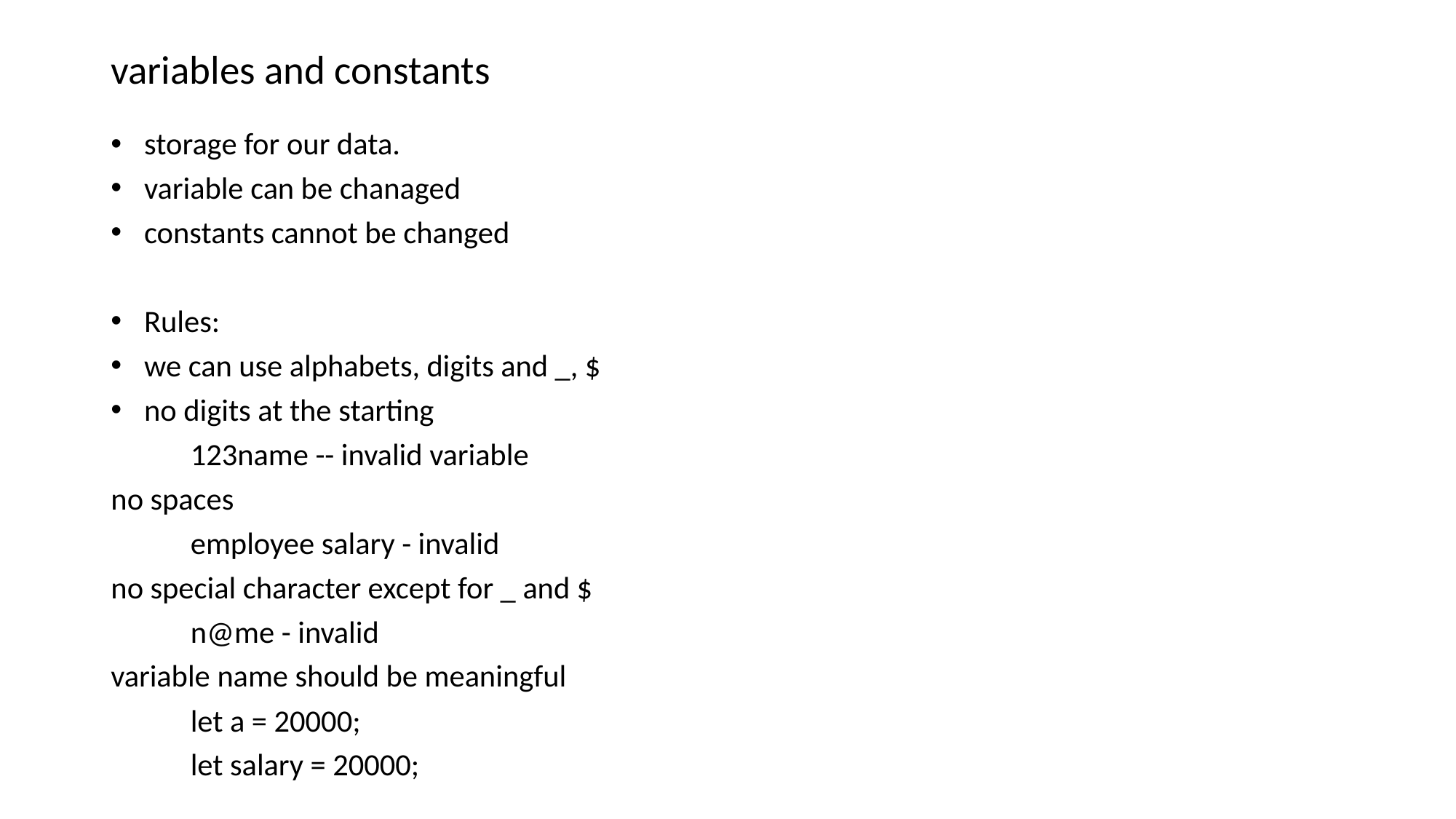

# variables and constants
storage for our data.
variable can be chanaged
constants cannot be changed

Rules:
we can use alphabets, digits and _, $
no digits at the starting
	123name -- invalid variable
no spaces
	employee salary - invalid
no special character except for _ and $
	n@me - invalid
variable name should be meaningful
	let a = 20000;
	let salary = 20000;